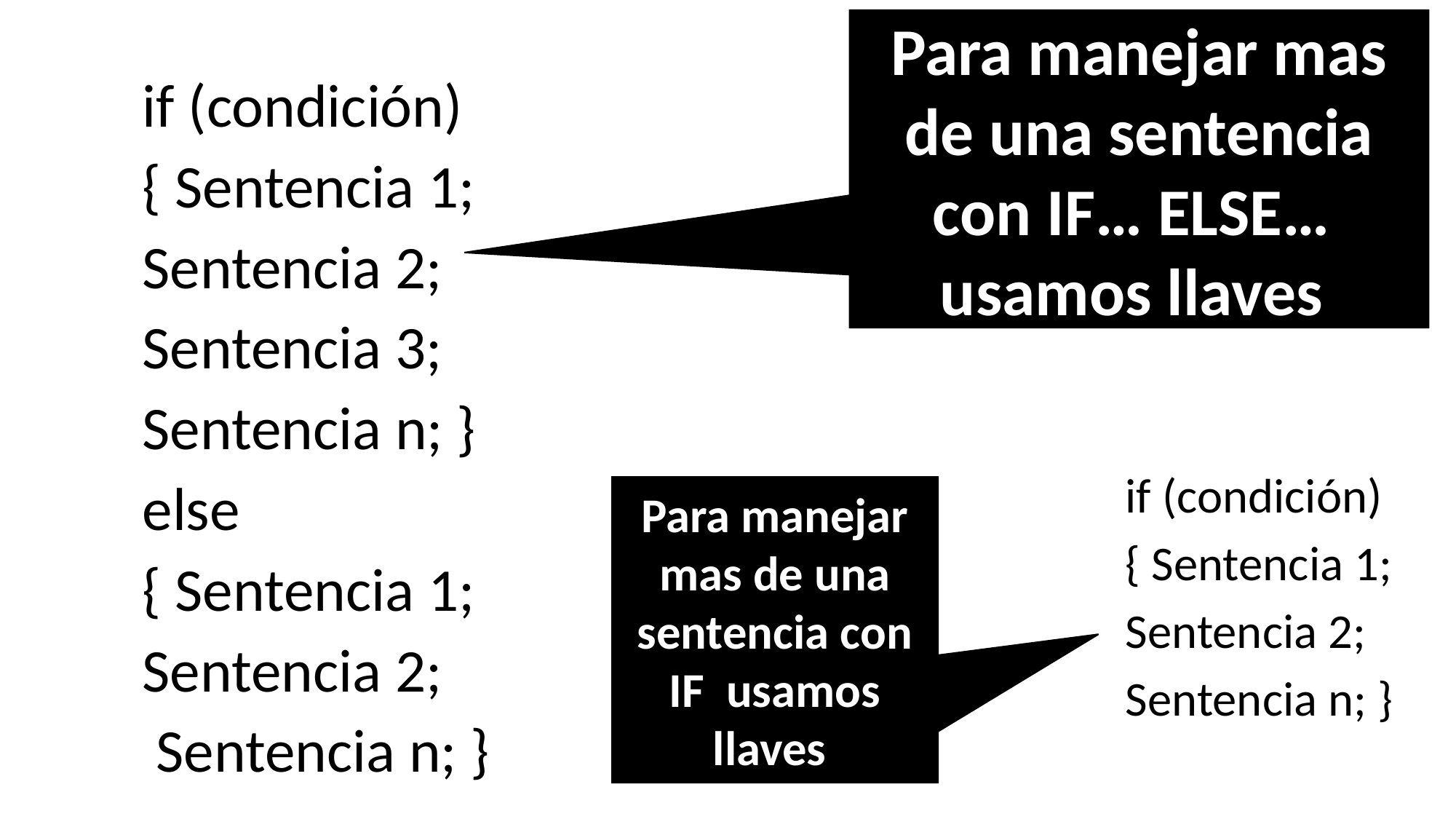

Para manejar mas de una sentencia con IF… ELSE…  usamos llaves
if (condición)
{ Sentencia 1;
Sentencia 2;
Sentencia 3;
Sentencia n; }
else
{ Sentencia 1;
Sentencia 2;
 Sentencia n; }

if (condición)
{ Sentencia 1;
Sentencia 2;
Sentencia n; }

Para manejar mas de una sentencia con IF  usamos llaves